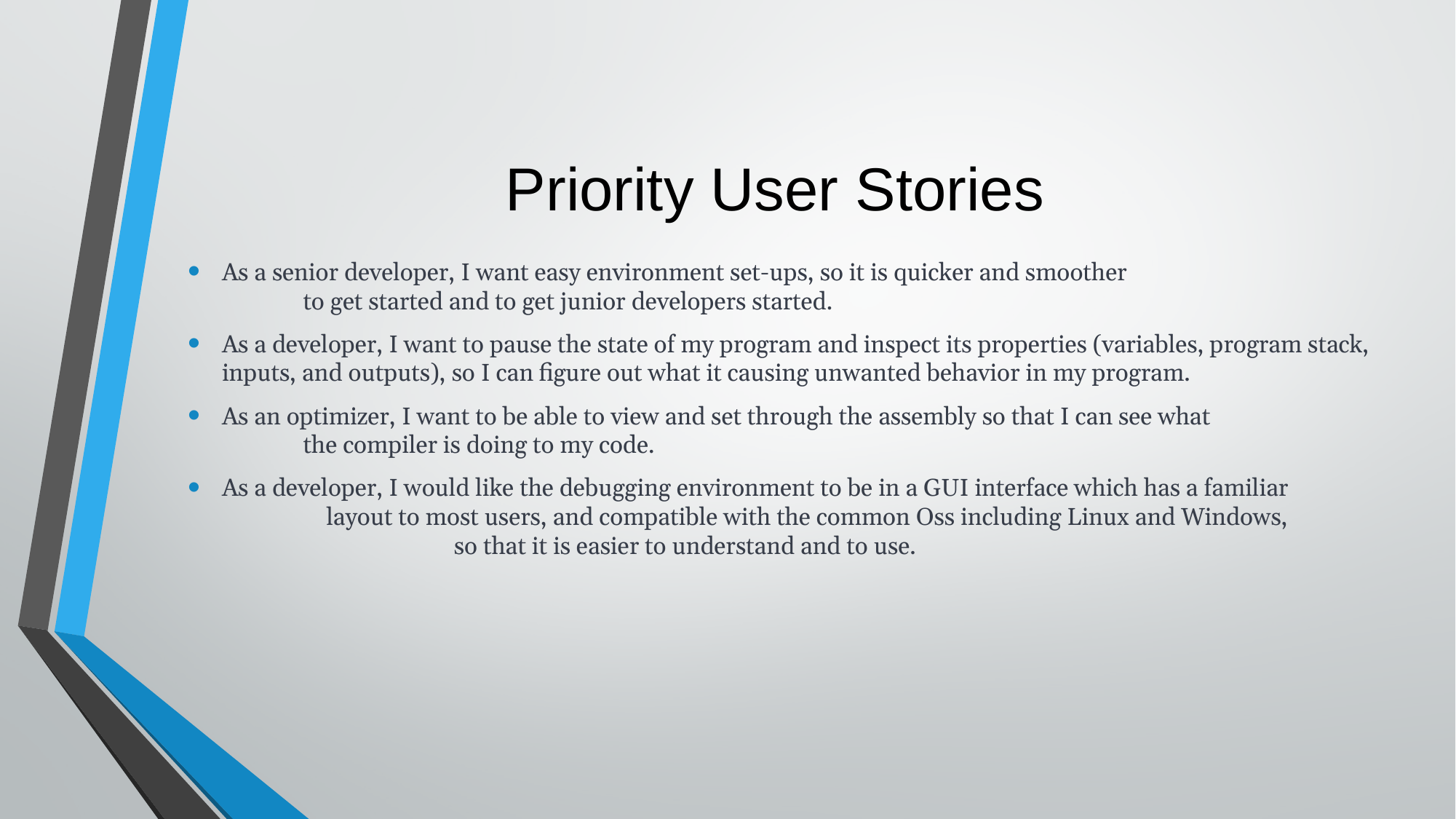

# Priority User Stories
As a senior developer, I want easy environment set-ups, so it is quicker and smoother                                                                 to get started and to get junior developers started.
As a developer, I want to pause the state of my program and inspect its properties (variables, program stack, inputs, and outputs), so I can figure out what it causing unwanted behavior in my program.
As an optimizer, I want to be able to view and set through the assembly so that I can see what                                                  the compiler is doing to my code.
As a developer, I would like the debugging environment to be in a GUI interface which has a familiar                                         layout to most users, and compatible with the common Oss including Linux and Windows,                                                               so that it is easier to understand and to use.